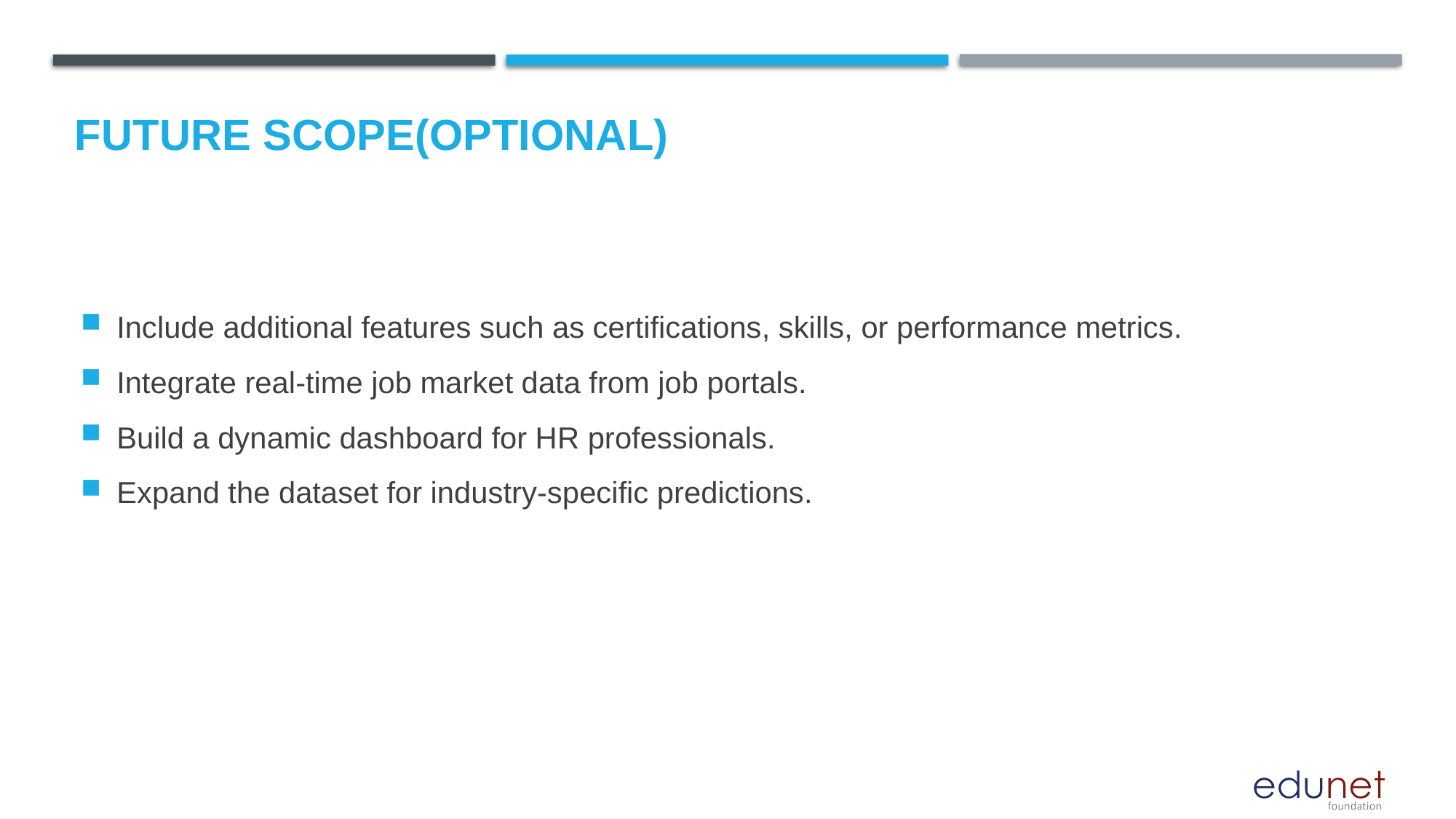

Future scope(Optional)
Include additional features such as certifications, skills, or performance metrics.
Integrate real-time job market data from job portals.
Build a dynamic dashboard for HR professionals.
Expand the dataset for industry-specific predictions.